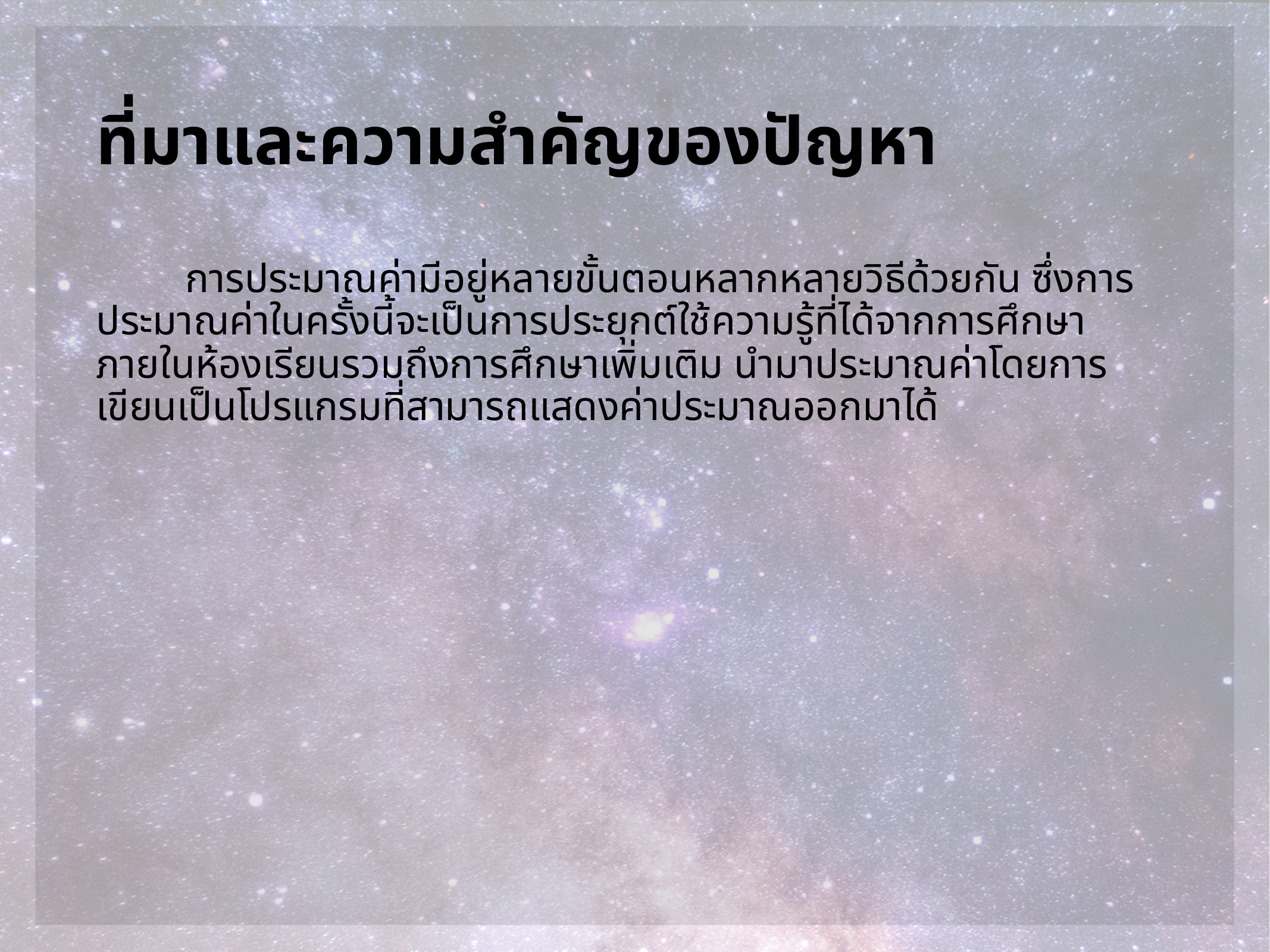

# ที่มาและความสำคัญของปัญหา
	การประมาณค่ามีอยู่หลายขั้นตอนหลากหลายวิธีด้วยกัน ซึ่งการประมาณค่าในครั้งนี้จะเป็นการประยุกต์ใช้ความรู้ที่ได้จากการศึกษาภายในห้องเรียนรวมถึงการศึกษาเพิ่มเติม นำมาประมาณค่าโดยการเขียนเป็นโปรแกรมที่สามารถแสดงค่าประมาณออกมาได้